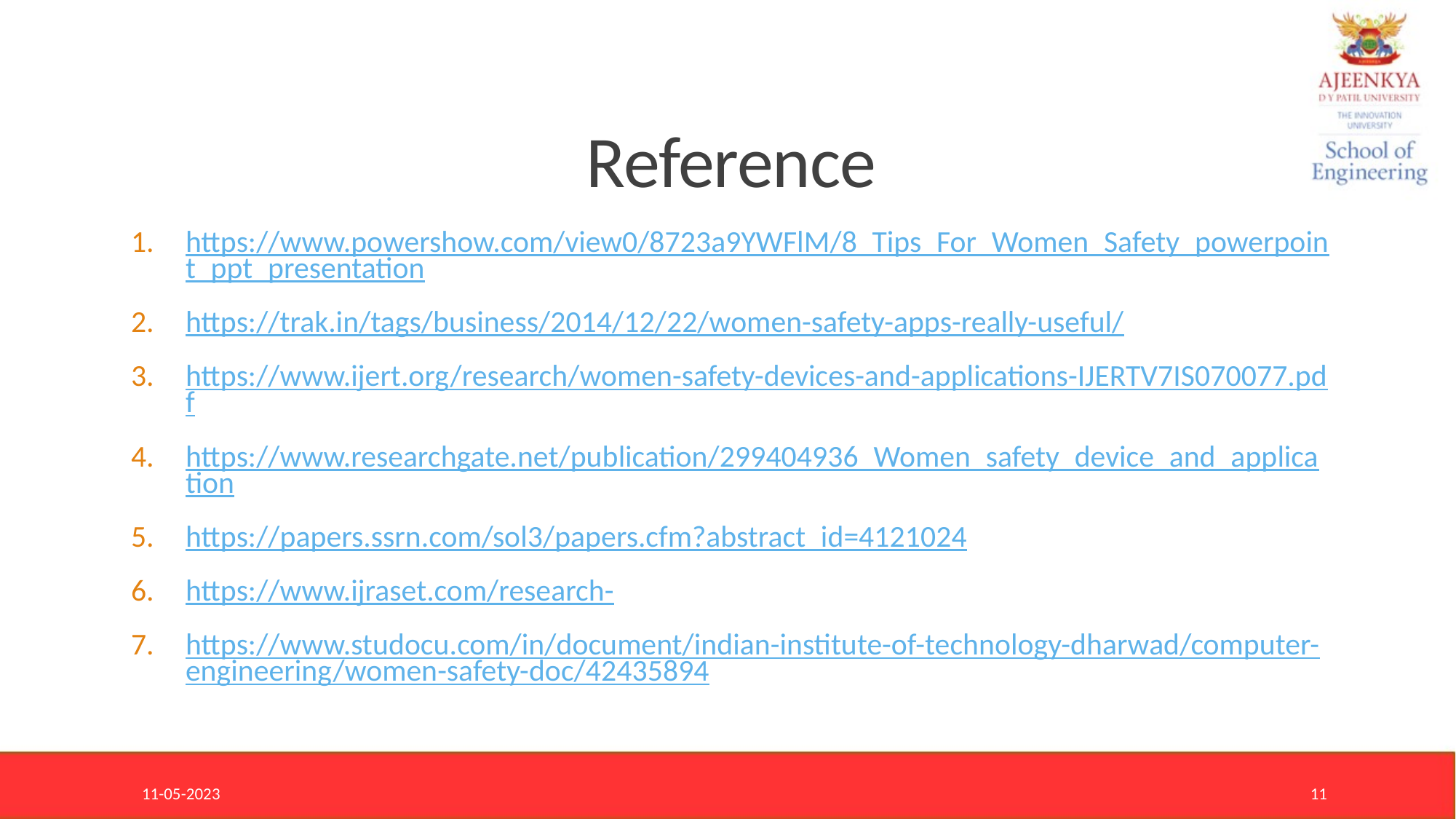

# Reference
https://www.powershow.com/view0/8723a9YWFlM/8_Tips_For_Women_Safety_powerpoint_ppt_presentation
https://trak.in/tags/business/2014/12/22/women-safety-apps-really-useful/
https://www.ijert.org/research/women-safety-devices-and-applications-IJERTV7IS070077.pdf
https://www.researchgate.net/publication/299404936_Women_safety_device_and_application
https://papers.ssrn.com/sol3/papers.cfm?abstract_id=4121024
https://www.ijraset.com/research-
https://www.studocu.com/in/document/indian-institute-of-technology-dharwad/computer-engineering/women-safety-doc/42435894

11-05-2023
11